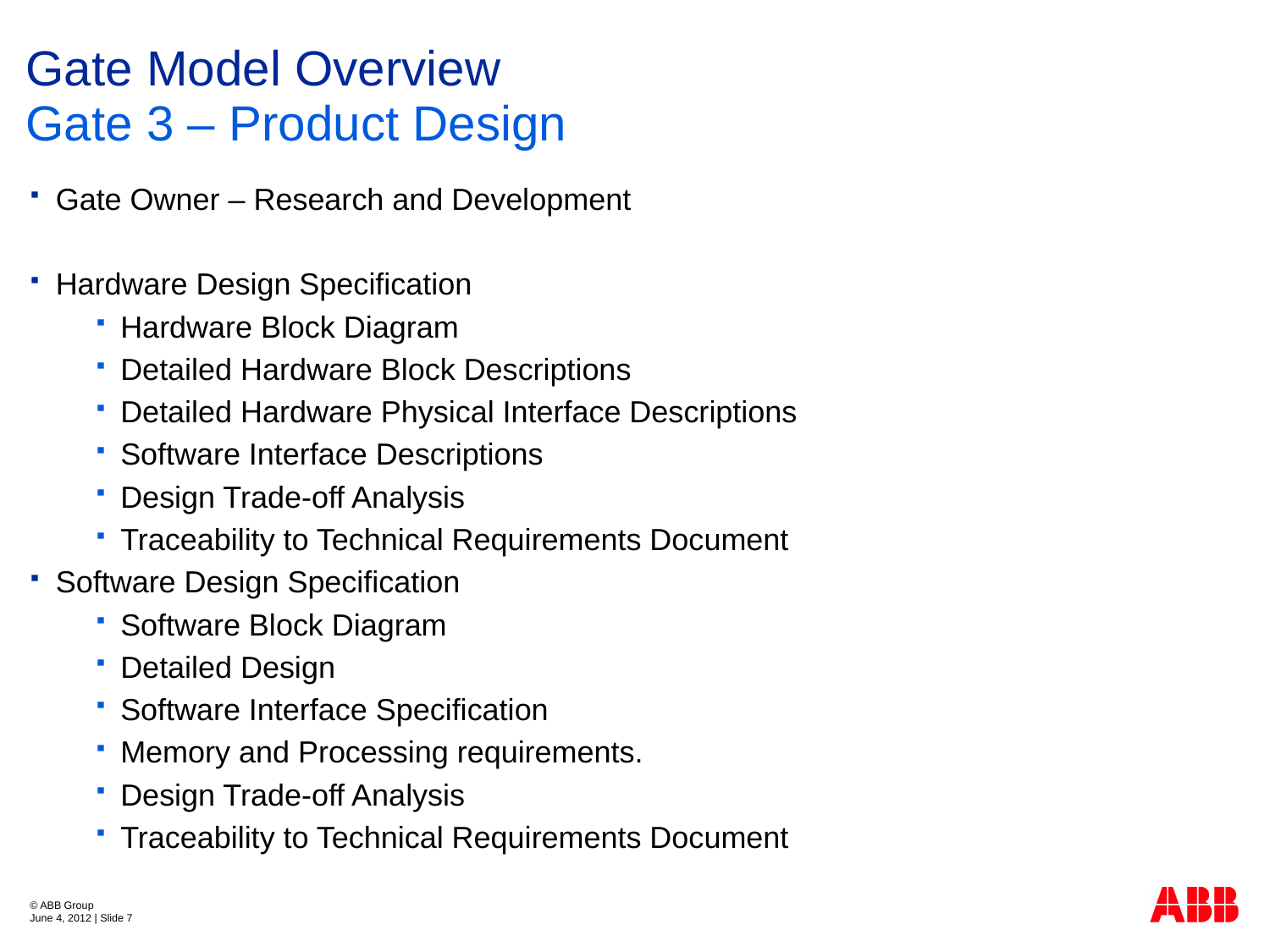

# Gate Model Overview
Gate 3 – Product Design
Gate Owner – Research and Development

Hardware Design Specification
Hardware Block Diagram
Detailed Hardware Block Descriptions
Detailed Hardware Physical Interface Descriptions
Software Interface Descriptions
Design Trade-off Analysis
Traceability to Technical Requirements Document
Software Design Specification
Software Block Diagram
Detailed Design
Software Interface Specification
Memory and Processing requirements.
Design Trade-off Analysis
Traceability to Technical Requirements Document